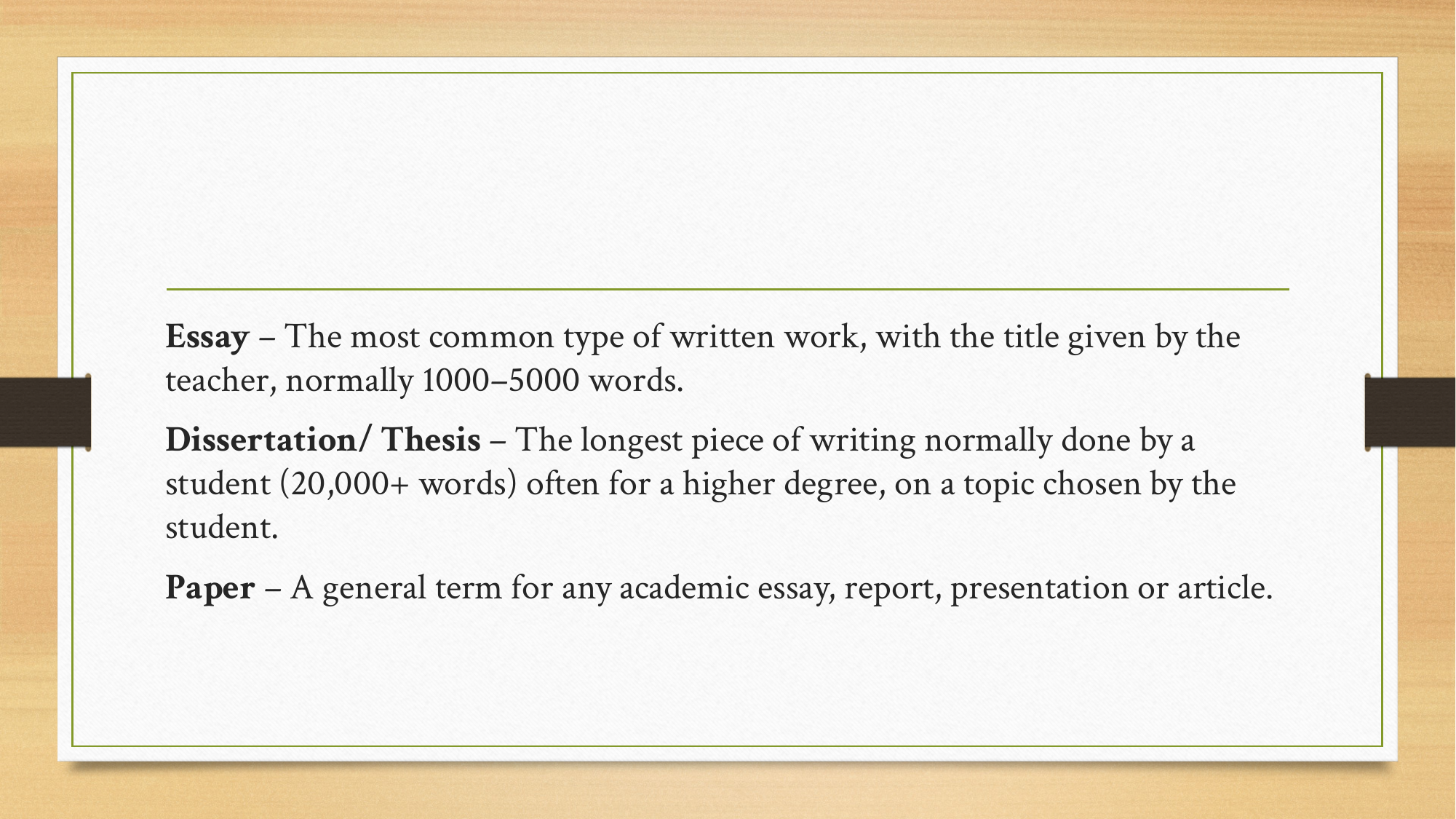

#
Essay – The most common type of written work, with the title given by the teacher, normally 1000–5000 words.
Dissertation/ Thesis – The longest piece of writing normally done by a student (20,000+ words) often for a higher degree, on a topic chosen by the student.
Paper – A general term for any academic essay, report, presentation or article.